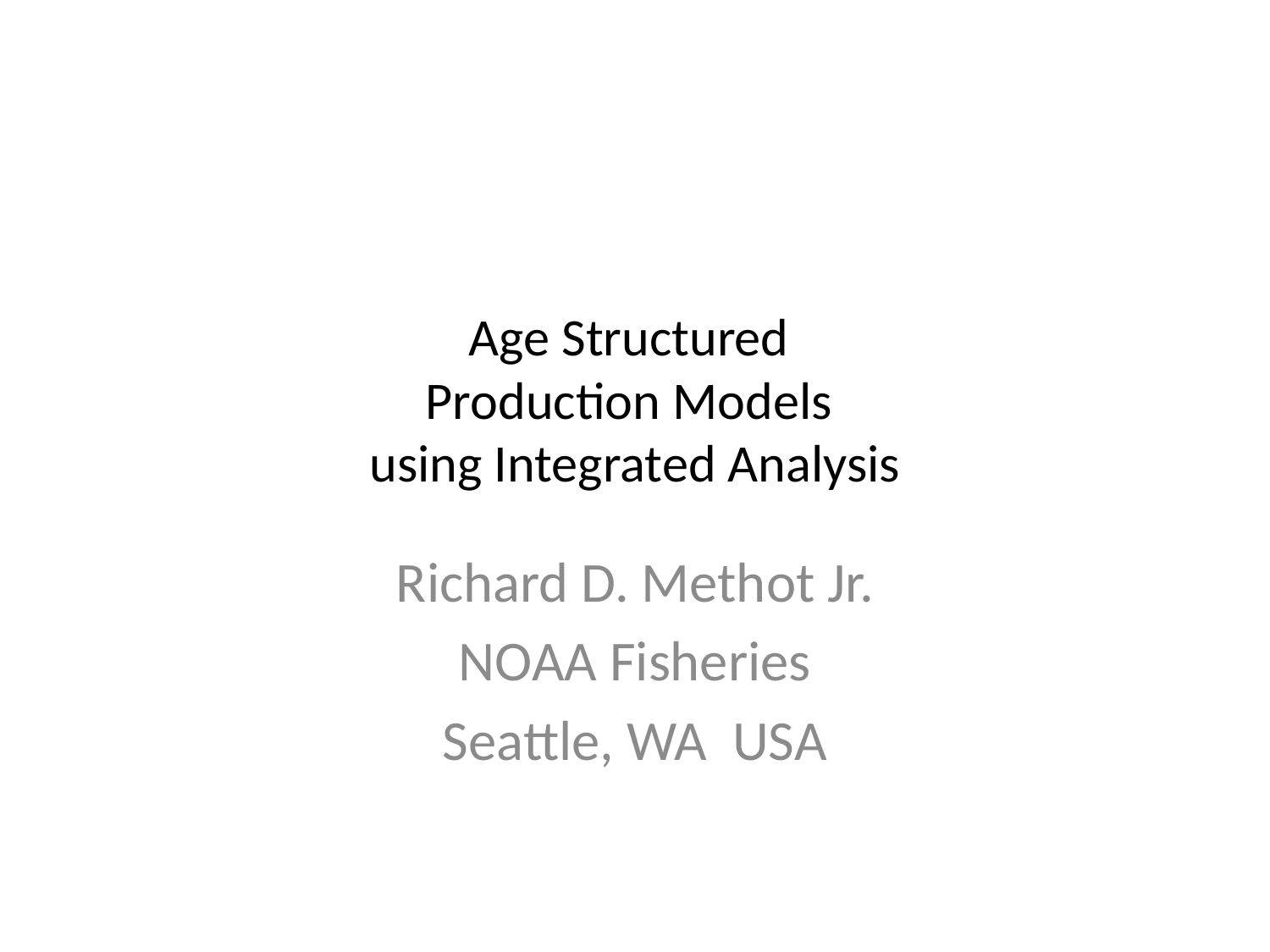

# Age Structured Production Models using Integrated Analysis
Richard D. Methot Jr.
NOAA Fisheries
Seattle, WA  USA